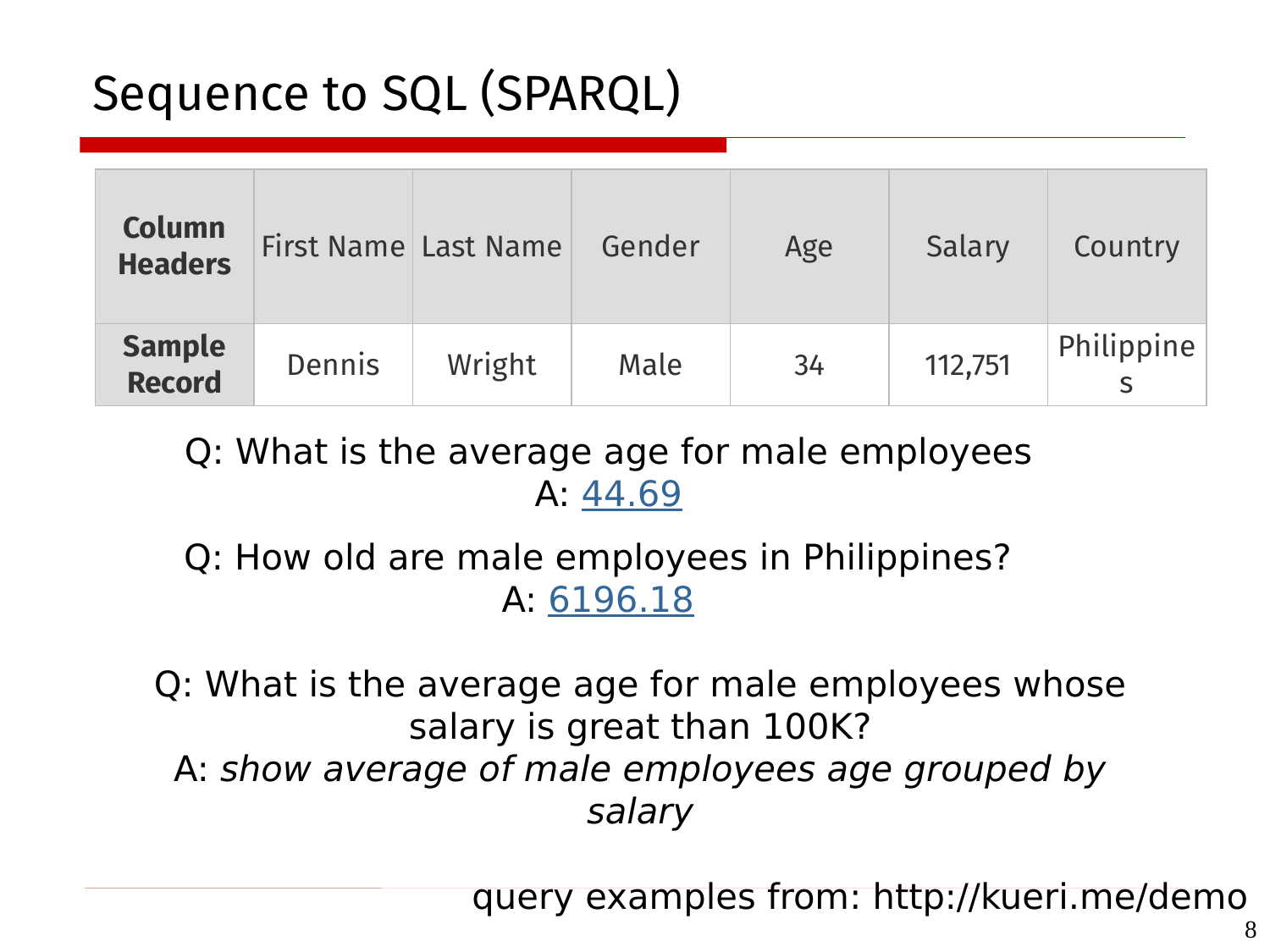

# Sequence to SQL (SPARQL)
| Column Headers | First Name | Last Name | Gender | Age | Salary | Country |
| --- | --- | --- | --- | --- | --- | --- |
| Sample Record | Dennis | Wright | Male | 34 | 112,751 | Philippines |
Q: What is the average age for male employees
A: 44.69
Q: How old are male employees in Philippines?
A: 6196.18
Q: What is the average age for male employees whose salary is great than 100K?
A: show average of male employees age grouped by salary
query examples from: http://kueri.me/demo
8